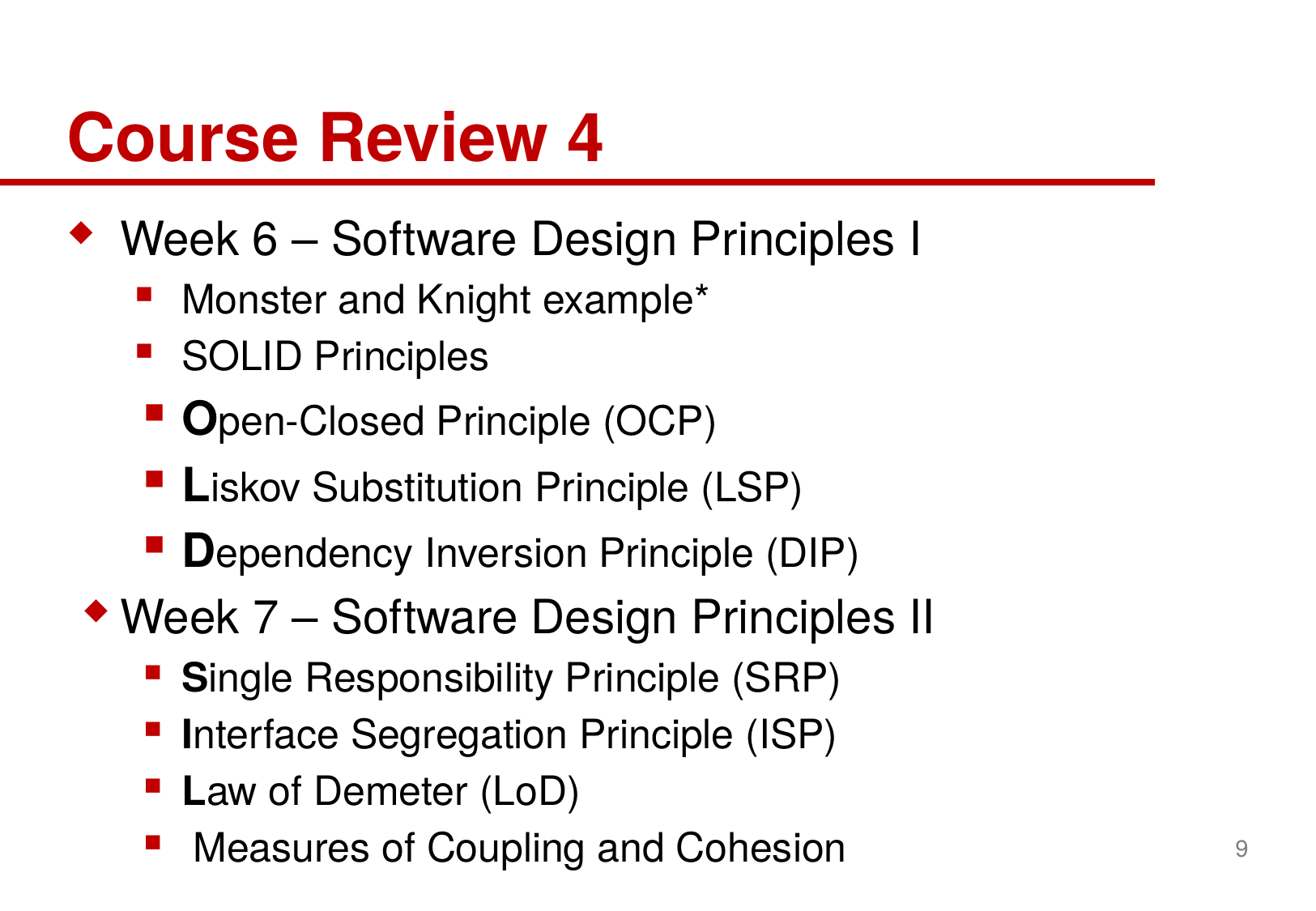

# Course Review 4
Week 6 – Software Design Principles I
Monster and Knight example*
SOLID Principles
Open-Closed Principle (OCP)
Liskov Substitution Principle (LSP)
Dependency Inversion Principle (DIP)
Week 7 – Software Design Principles II
Single Responsibility Principle (SRP)
Interface Segregation Principle (ISP)
Law of Demeter (LoD)
 Measures of Coupling and Cohesion

9